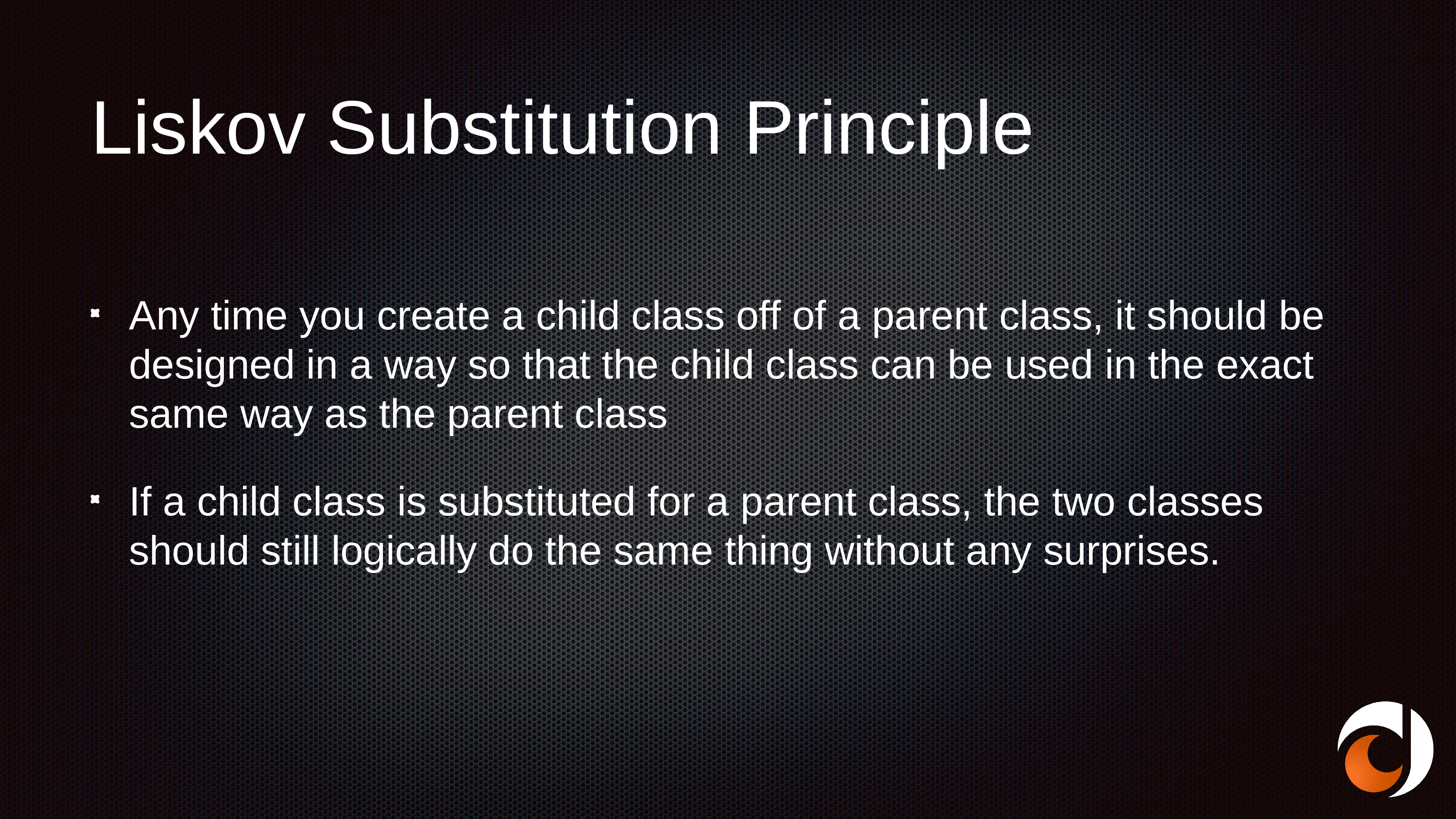

# Liskov Substitution Principle
Any time you create a child class off of a parent class, it should be designed in a way so that the child class can be used in the exact same way as the parent class
If a child class is substituted for a parent class, the two classes should still logically do the same thing without any surprises.